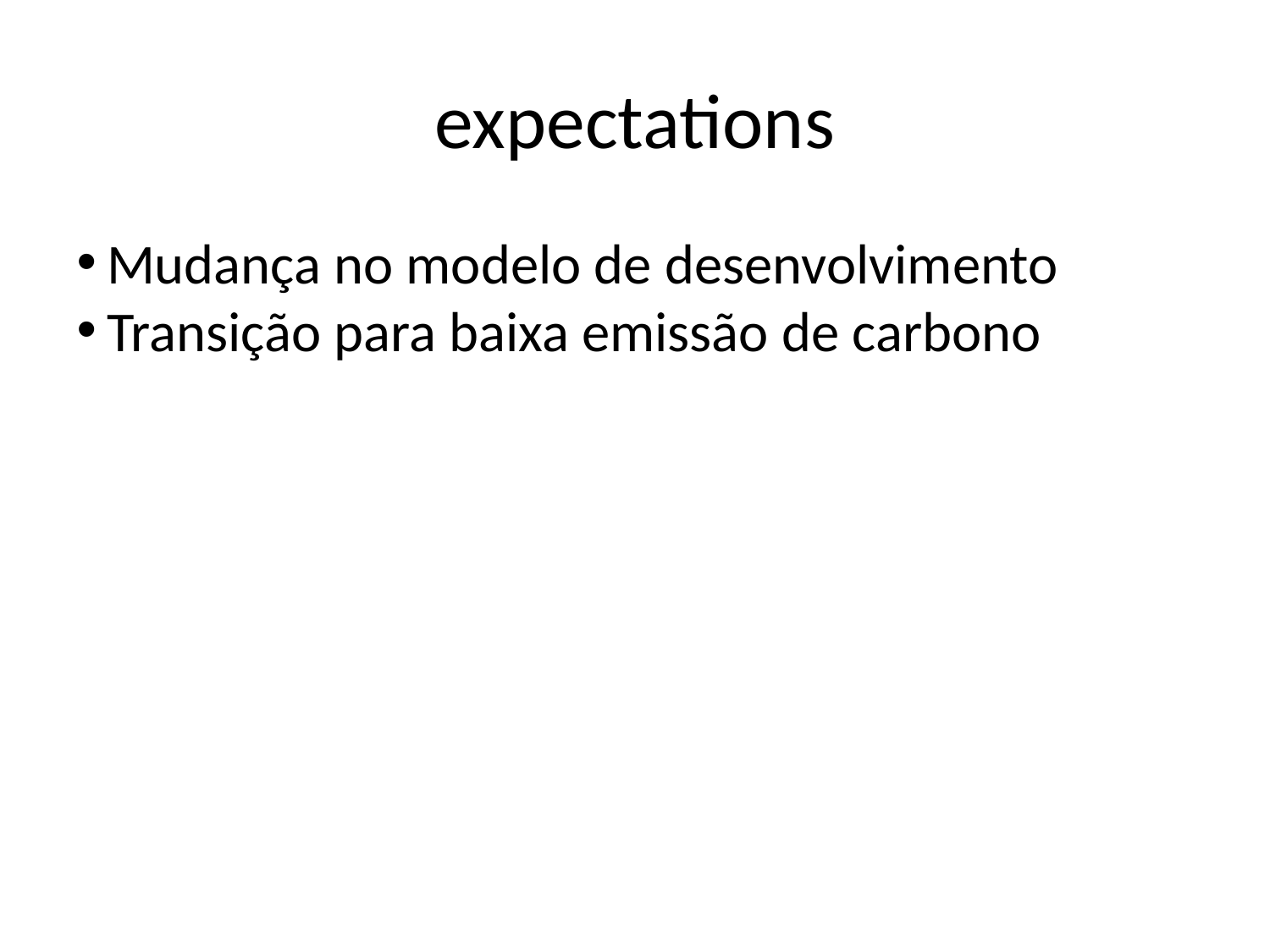

expectations
Mudança no modelo de desenvolvimento
Transição para baixa emissão de carbono